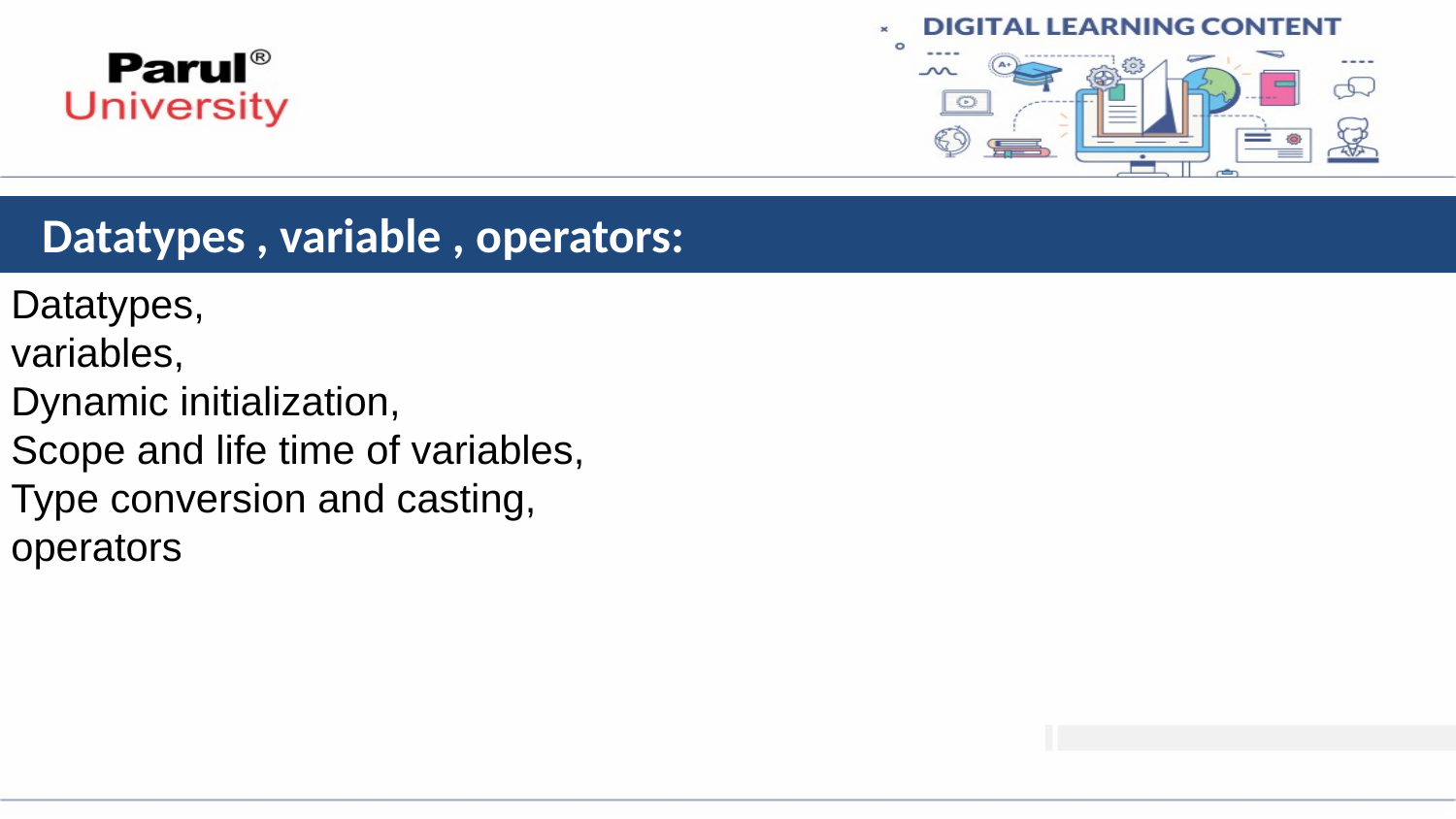

# Datatypes , variable , operators:
Datatypes,
variables,
Dynamic initialization,
Scope and life time of variables,
Type conversion and casting,
operators